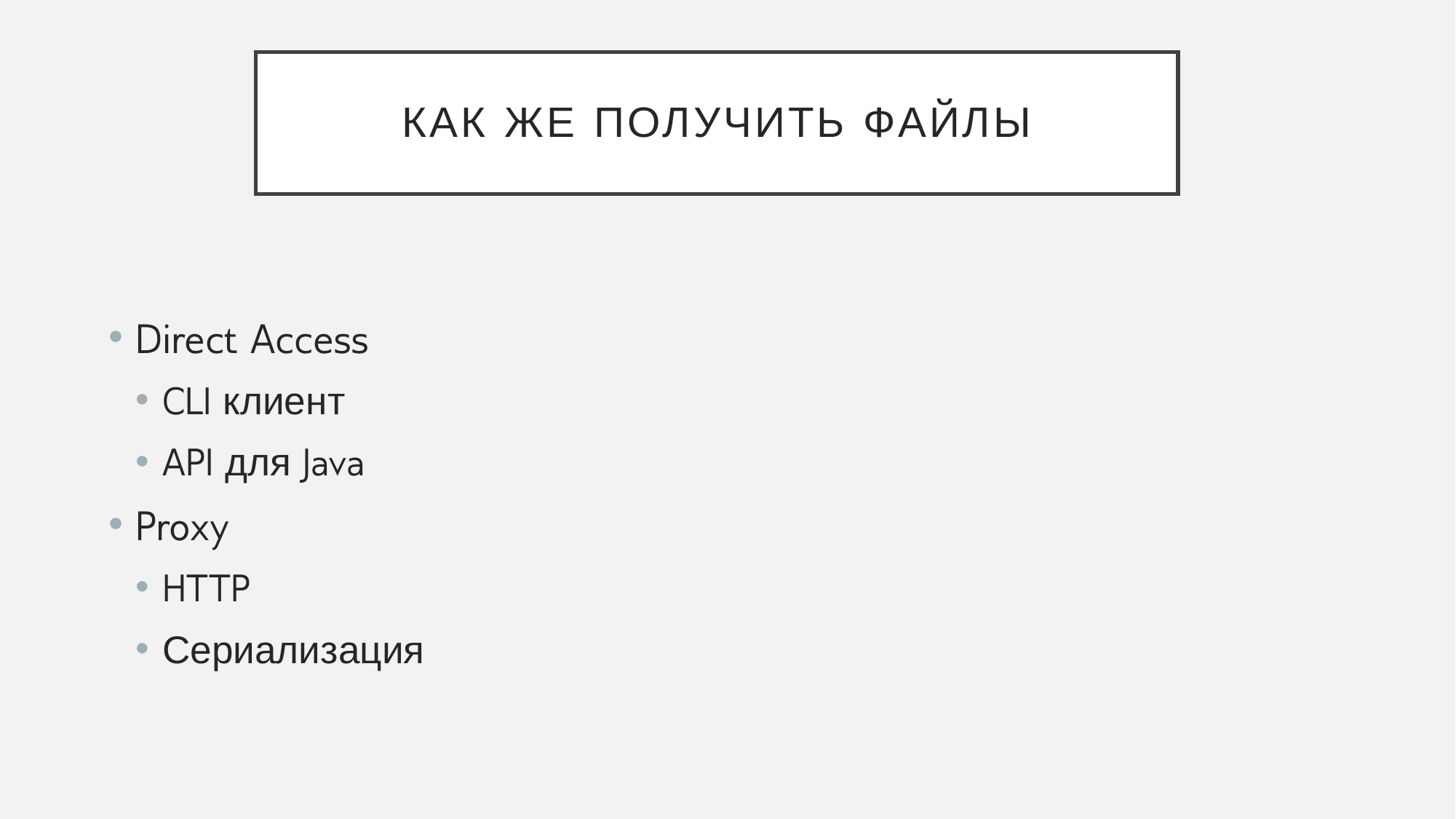

# Как же получить файлы
Direct Access
CLI клиент
API для Java
Proxy
HTTP
Сериализация